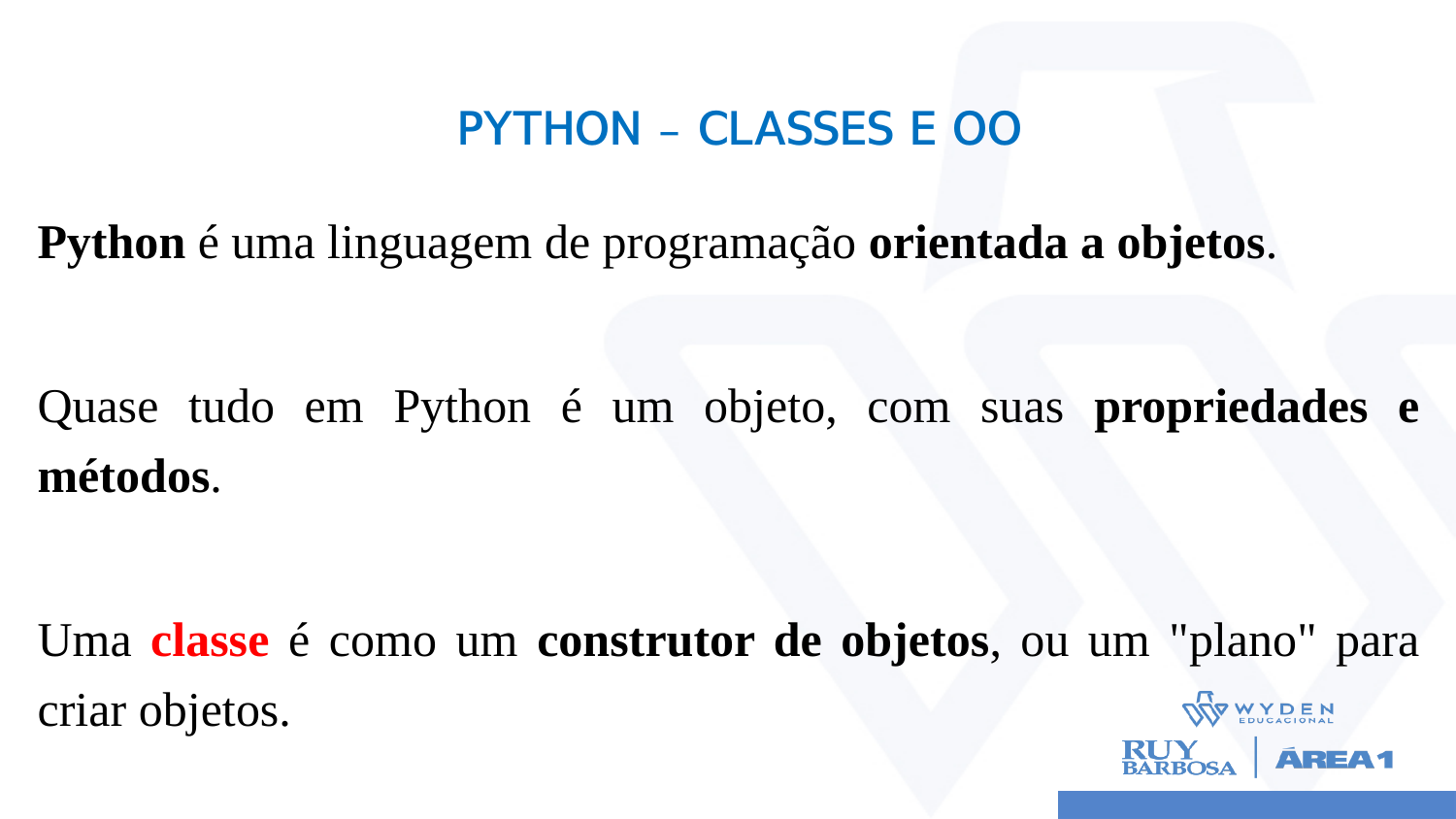

# Python – CLASSES E OO
Python é uma linguagem de programação orientada a objetos.

Quase tudo em Python é um objeto, com suas propriedades e métodos.

Uma classe é como um construtor de objetos, ou um "plano" para criar objetos.